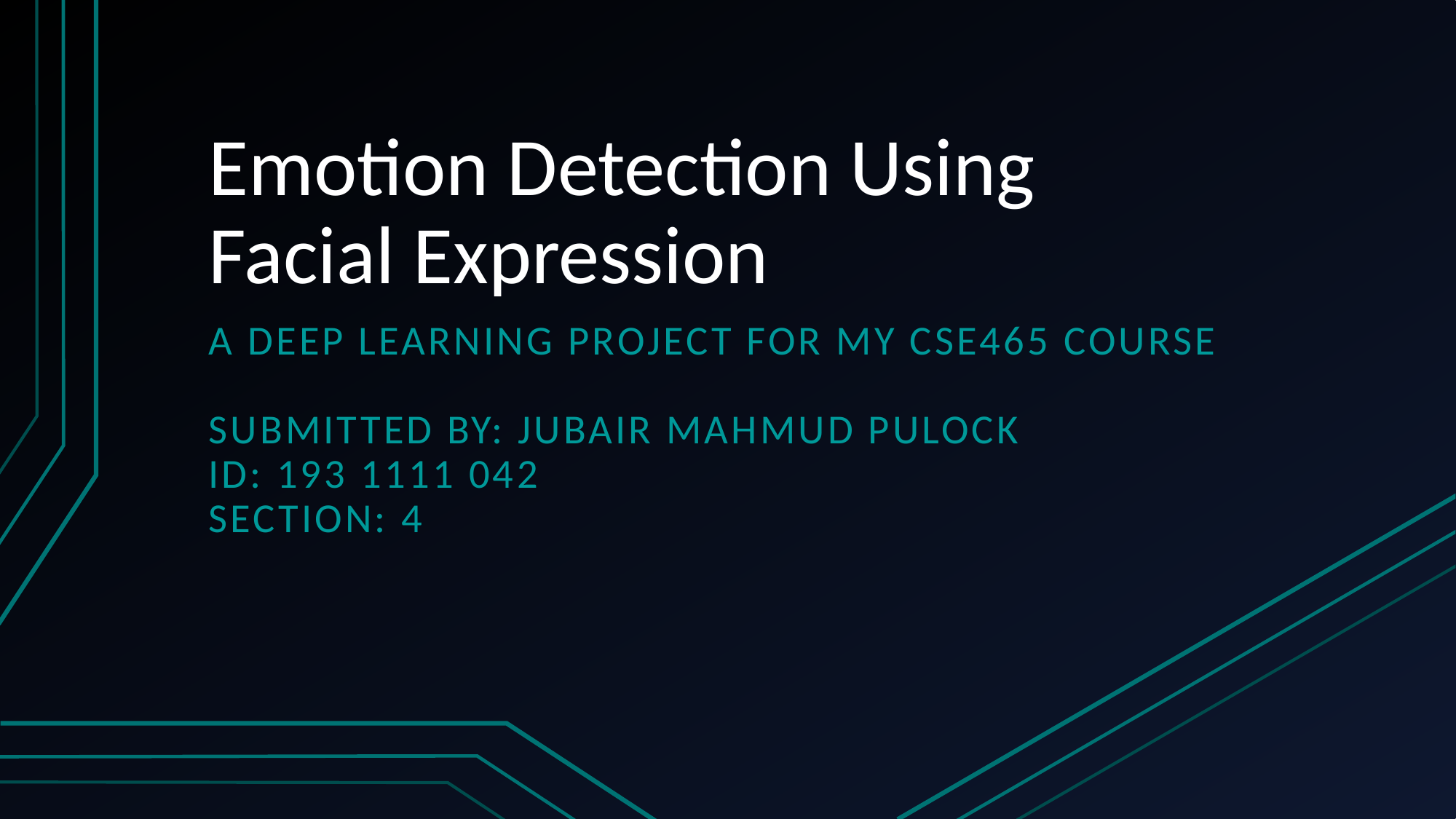

# Emotion Detection Using Facial Expression
A Deep learning project for my cse465 course

Submitted by: Jubair Mahmud pulock
Id: 193 1111 042
Section: 4